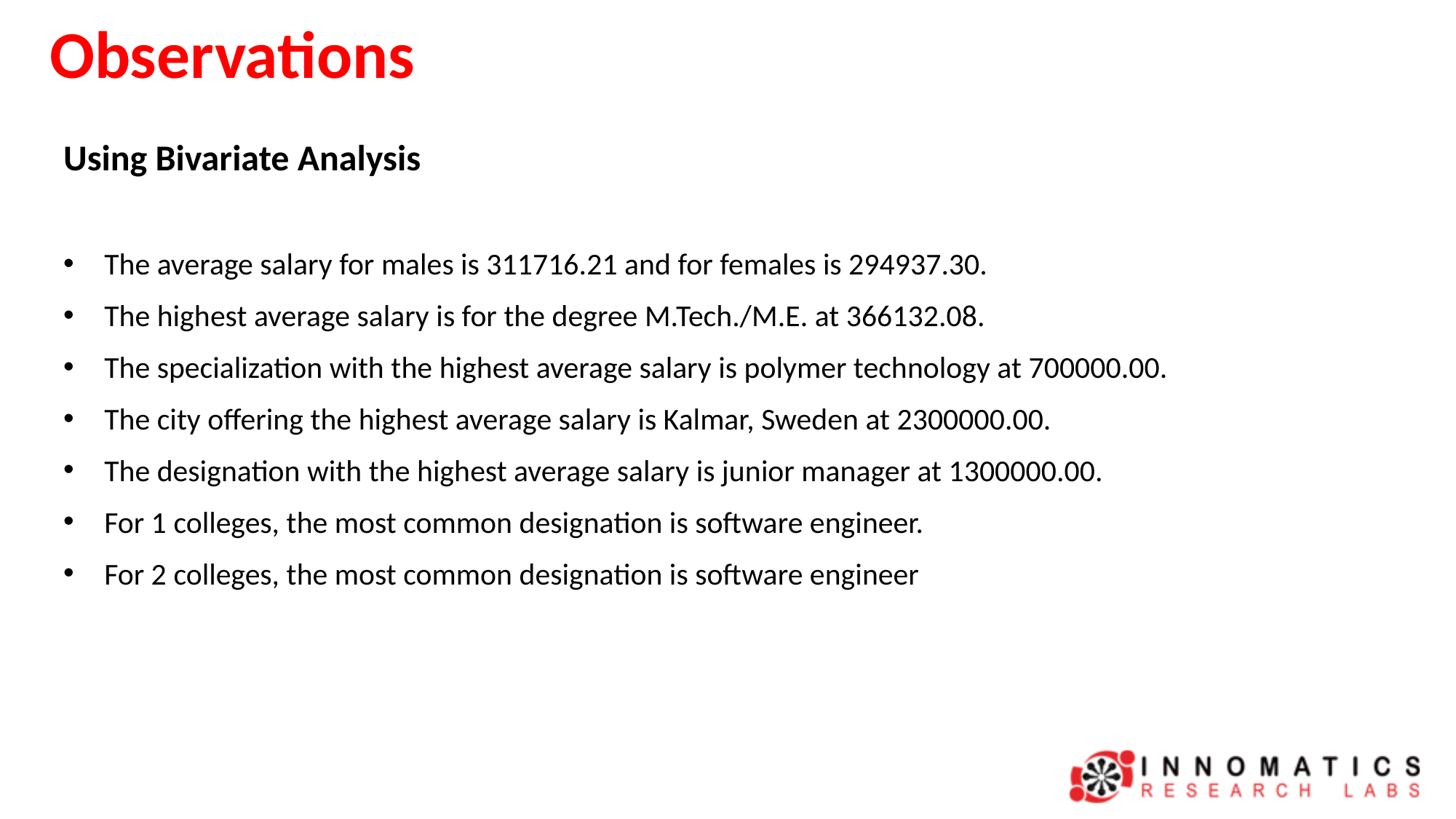

# Observations
Using Bivariate Analysis

The average salary for males is 311716.21 and for females is 294937.30.
The highest average salary is for the degree M.Tech./M.E. at 366132.08.
The specialization with the highest average salary is polymer technology at 700000.00.
The city offering the highest average salary is Kalmar, Sweden at 2300000.00.
The designation with the highest average salary is junior manager at 1300000.00.
For 1 colleges, the most common designation is software engineer.
For 2 colleges, the most common designation is software engineer